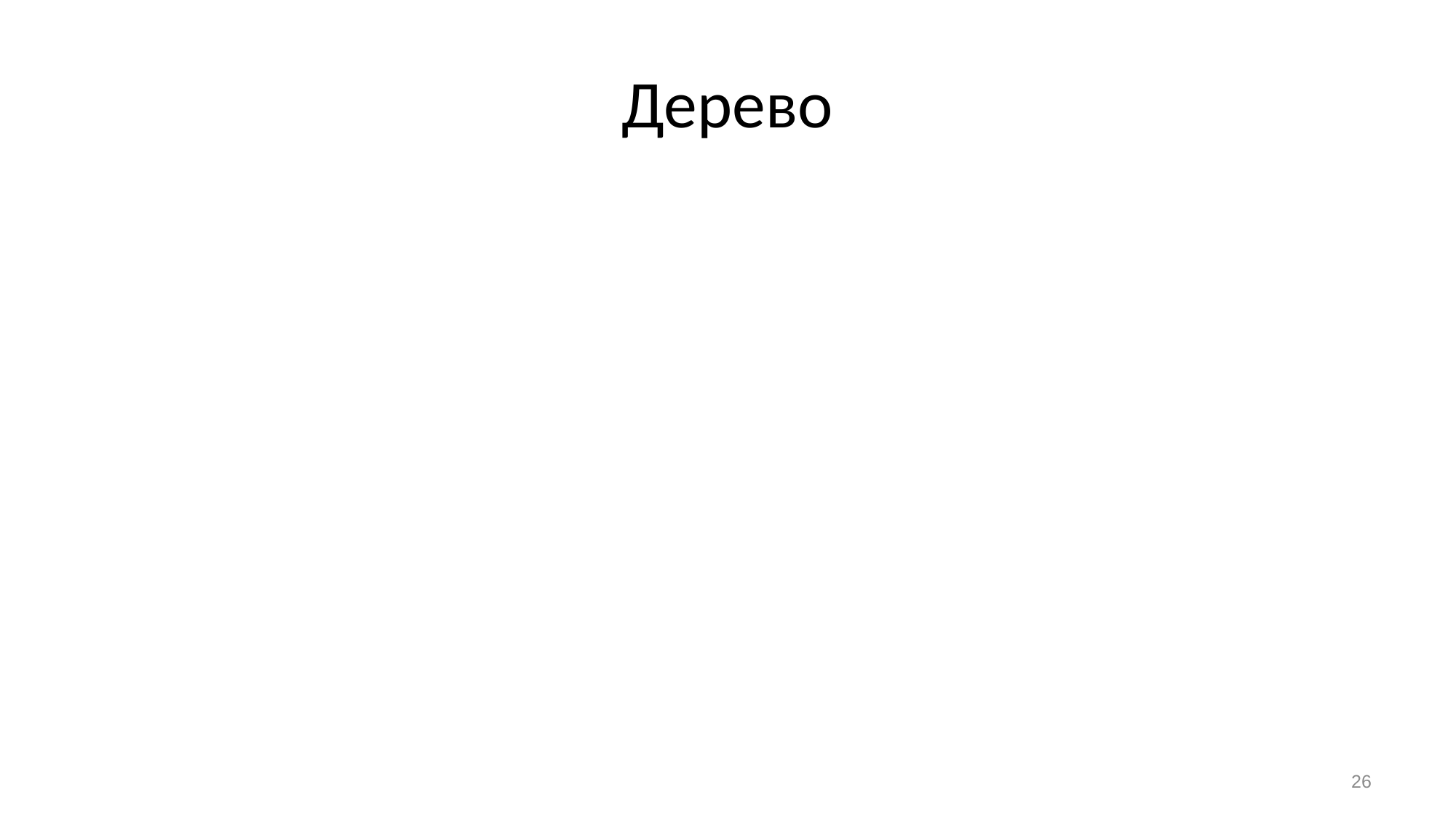

# Дерево
Ориентированным деревом называется ориентированный граф Т = (V, E) такой, что

Есть вершина r, в которую не входит ни одна дуга
Во все остальные вершины входит ровно одна дуга
Есть путь из r до каждой вершины v ∈ V

Вершина r называется корнем дерева T

Иногда пустой граф без вершин и дуг также считают деревом
26